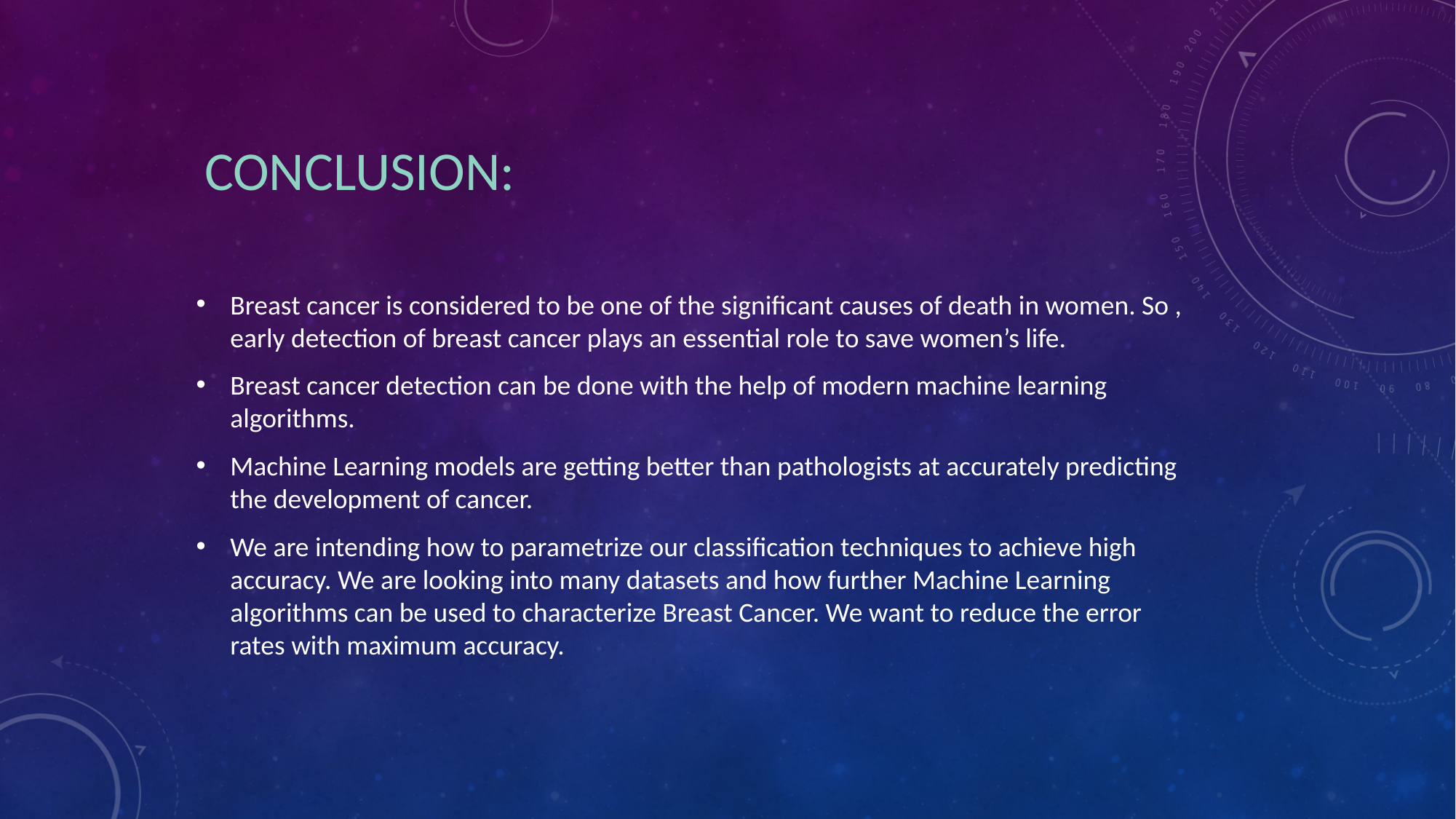

# Conclusion:
Breast cancer is considered to be one of the significant causes of death in women. So , early detection of breast cancer plays an essential role to save women’s life.
Breast cancer detection can be done with the help of modern machine learning algorithms.
Machine Learning models are getting better than pathologists at accurately predicting the development of cancer.
We are intending how to parametrize our classification techniques to achieve high accuracy. We are looking into many datasets and how further Machine Learning algorithms can be used to characterize Breast Cancer. We want to reduce the error rates with maximum accuracy.